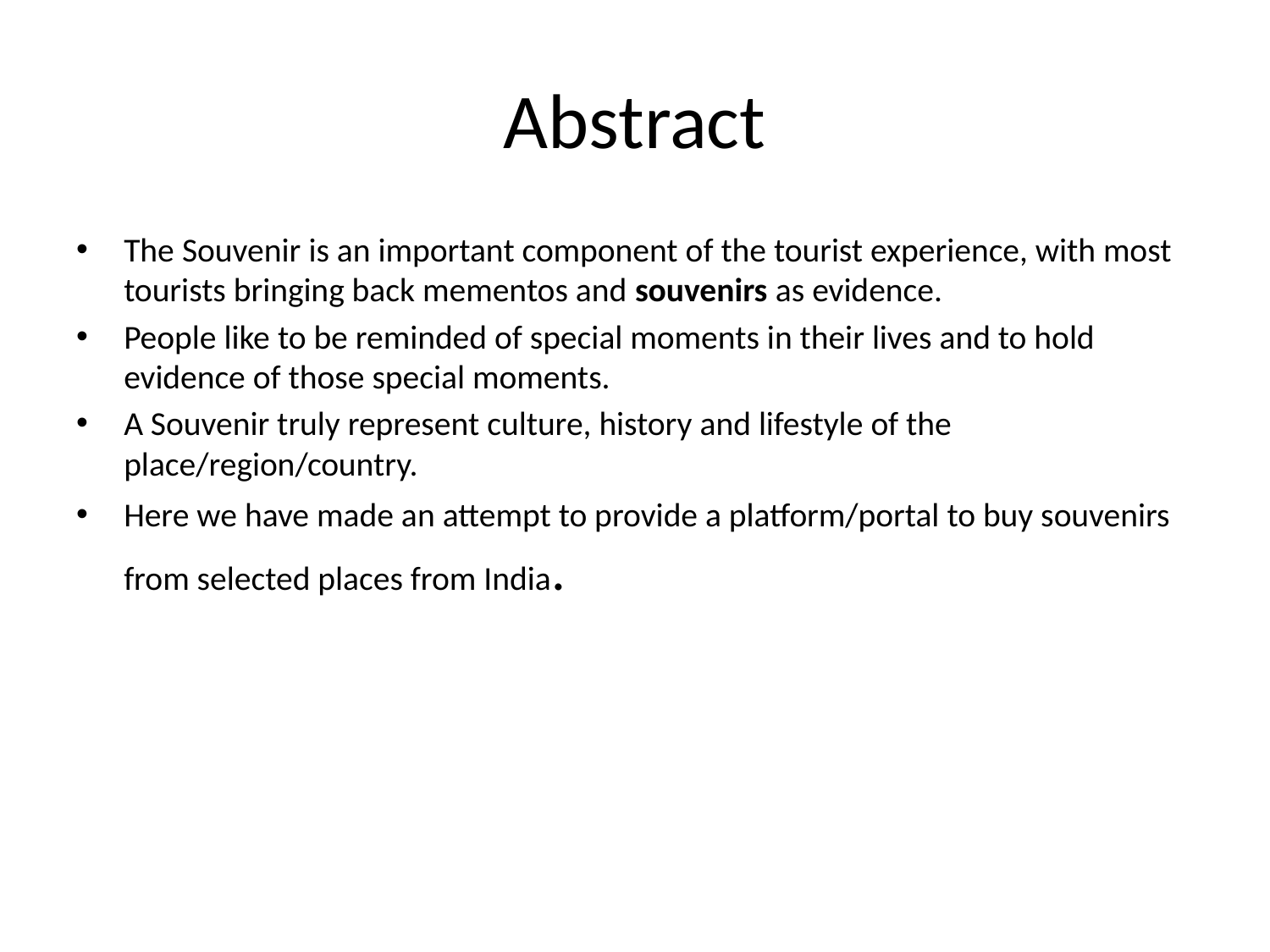

# Abstract
The Souvenir is an important component of the tourist experience, with most tourists bringing back mementos and souvenirs as evidence.
People like to be reminded of special moments in their lives and to hold evidence of those special moments.
A Souvenir truly represent culture, history and lifestyle of the place/region/country.
Here we have made an attempt to provide a platform/portal to buy souvenirs from selected places from India.